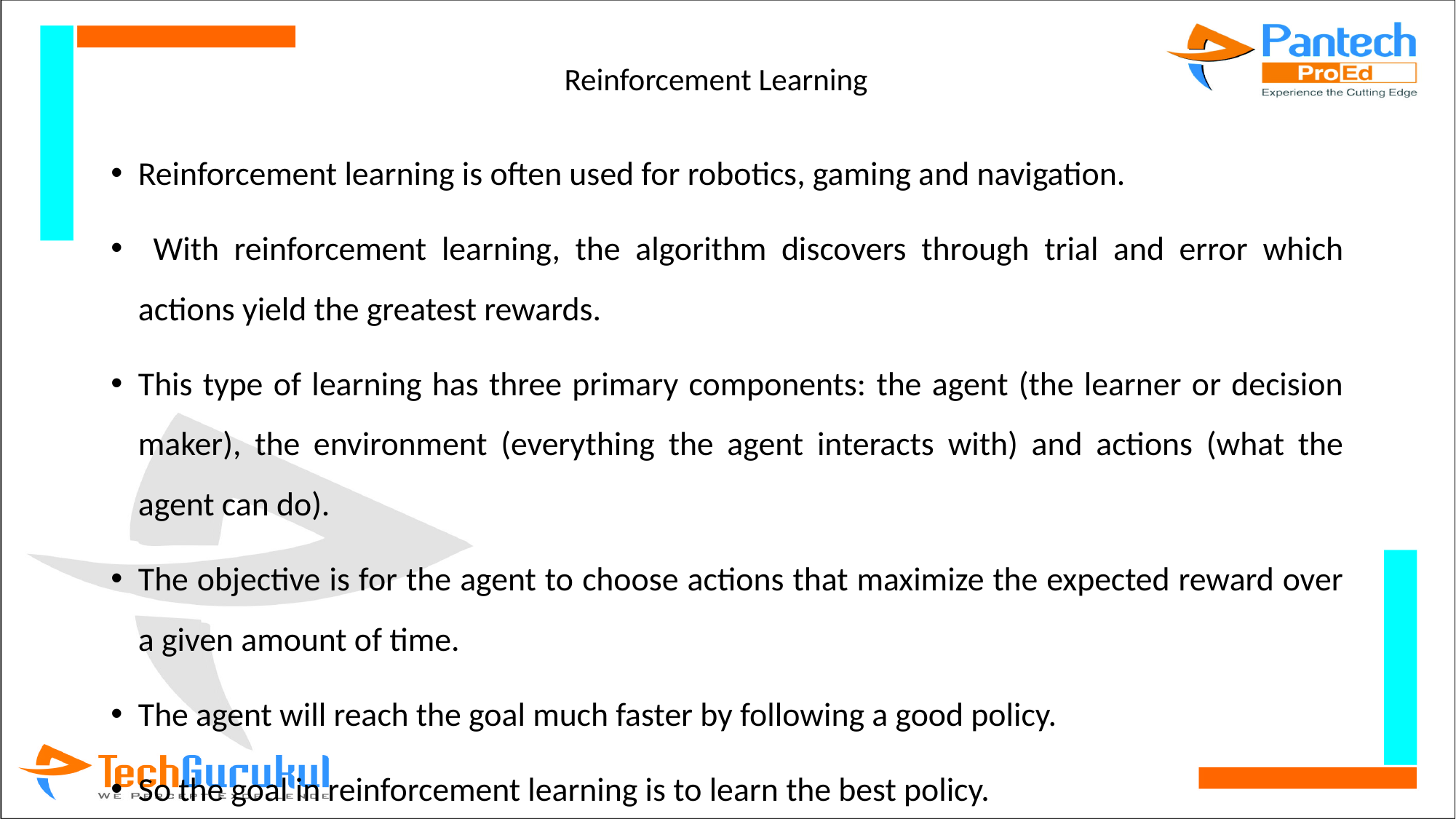

# Reinforcement Learning
Reinforcement learning is often used for robotics, gaming and navigation.
 With reinforcement learning, the algorithm discovers through trial and error which actions yield the greatest rewards.
This type of learning has three primary components: the agent (the learner or decision maker), the environment (everything the agent interacts with) and actions (what the agent can do).
The objective is for the agent to choose actions that maximize the expected reward over a given amount of time.
The agent will reach the goal much faster by following a good policy.
So the goal in reinforcement learning is to learn the best policy.